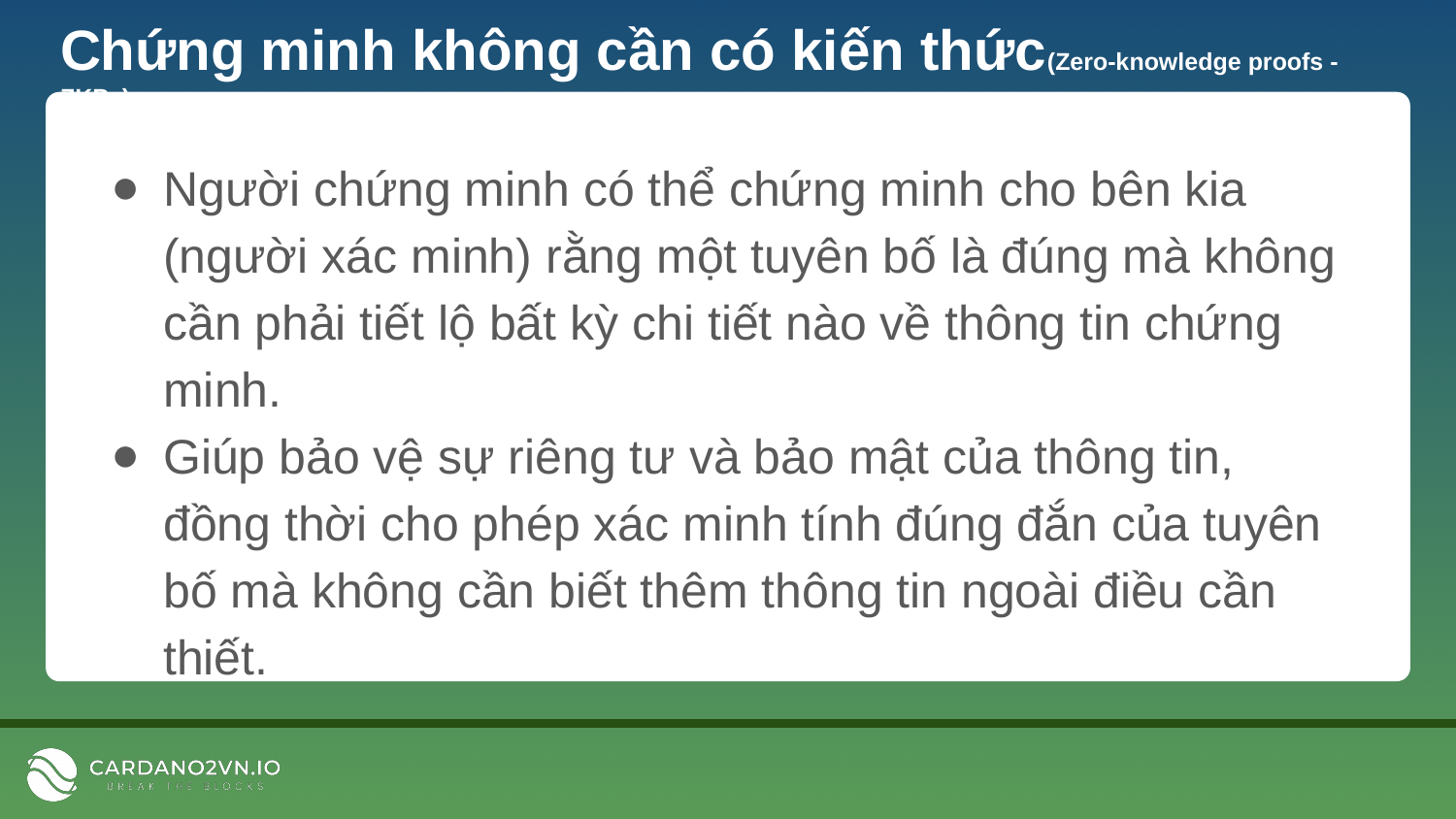

# Chứng minh không cần có kiến thức(Zero-knowledge proofs - ZKPs)
Người chứng minh có thể chứng minh cho bên kia (người xác minh) rằng một tuyên bố là đúng mà không cần phải tiết lộ bất kỳ chi tiết nào về thông tin chứng minh.
Giúp bảo vệ sự riêng tư và bảo mật của thông tin, đồng thời cho phép xác minh tính đúng đắn của tuyên bố mà không cần biết thêm thông tin ngoài điều cần thiết.